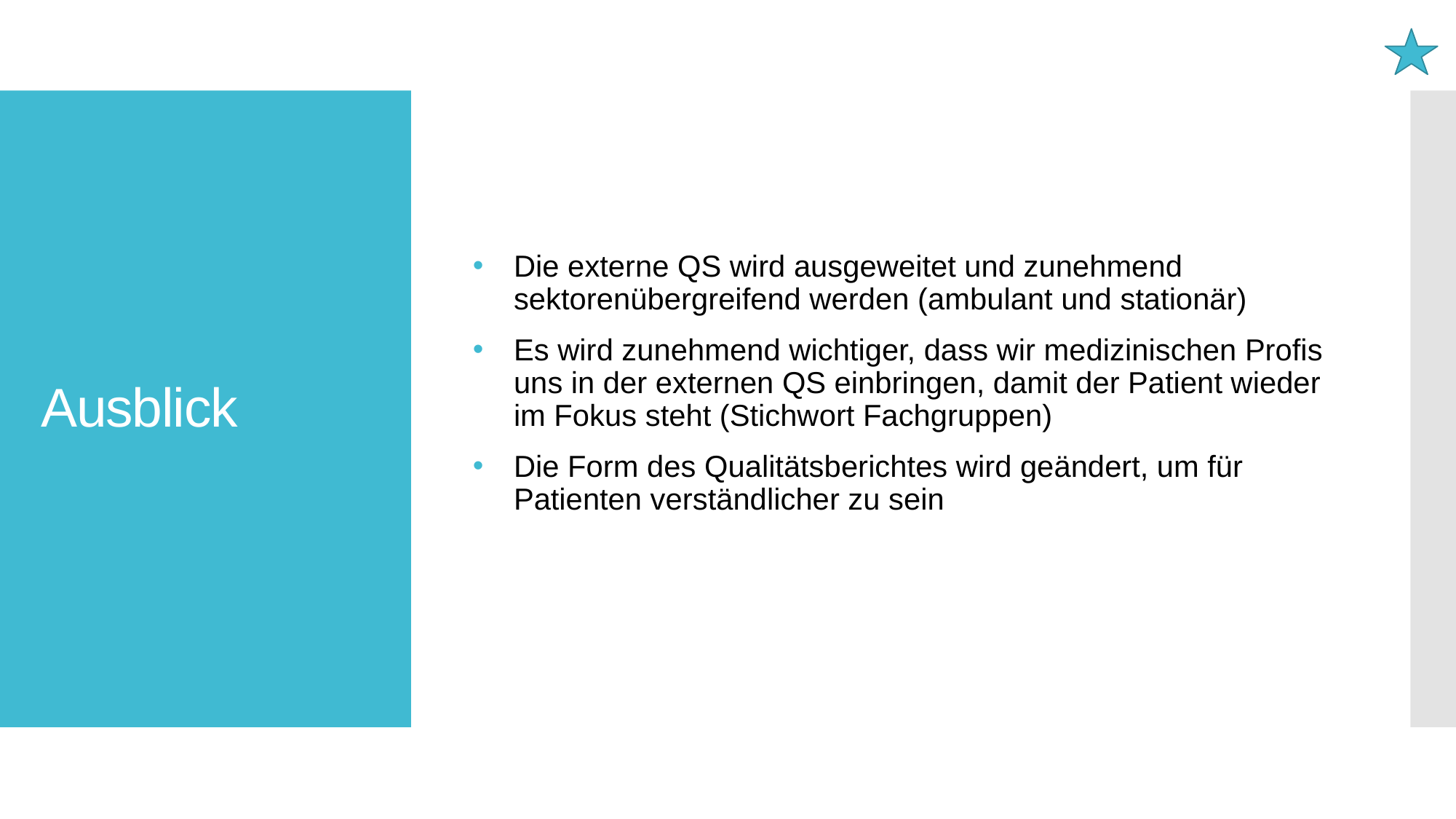

Die externe QS wird ausgeweitet und zunehmend sektorenübergreifend werden (ambulant und stationär)
Es wird zunehmend wichtiger, dass wir medizinischen Profis uns in der externen QS einbringen, damit der Patient wieder im Fokus steht (Stichwort Fachgruppen)
Die Form des Qualitätsberichtes wird geändert, um für Patienten verständlicher zu sein

# Ausblick